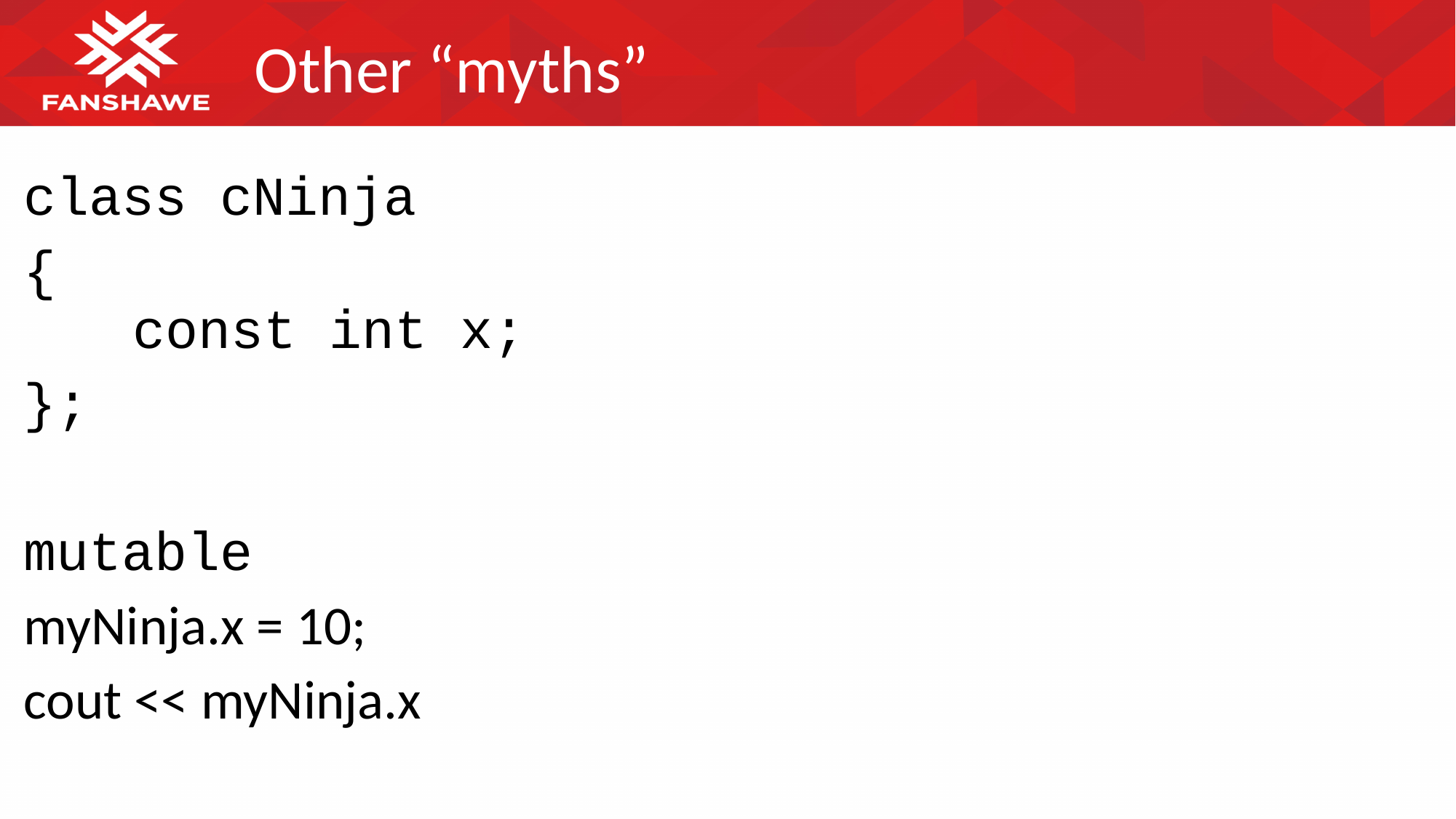

# Other “myths”
class cNinja
{
	const int x;
};

mutable
myNinja.x = 10;
cout << myNinja.x